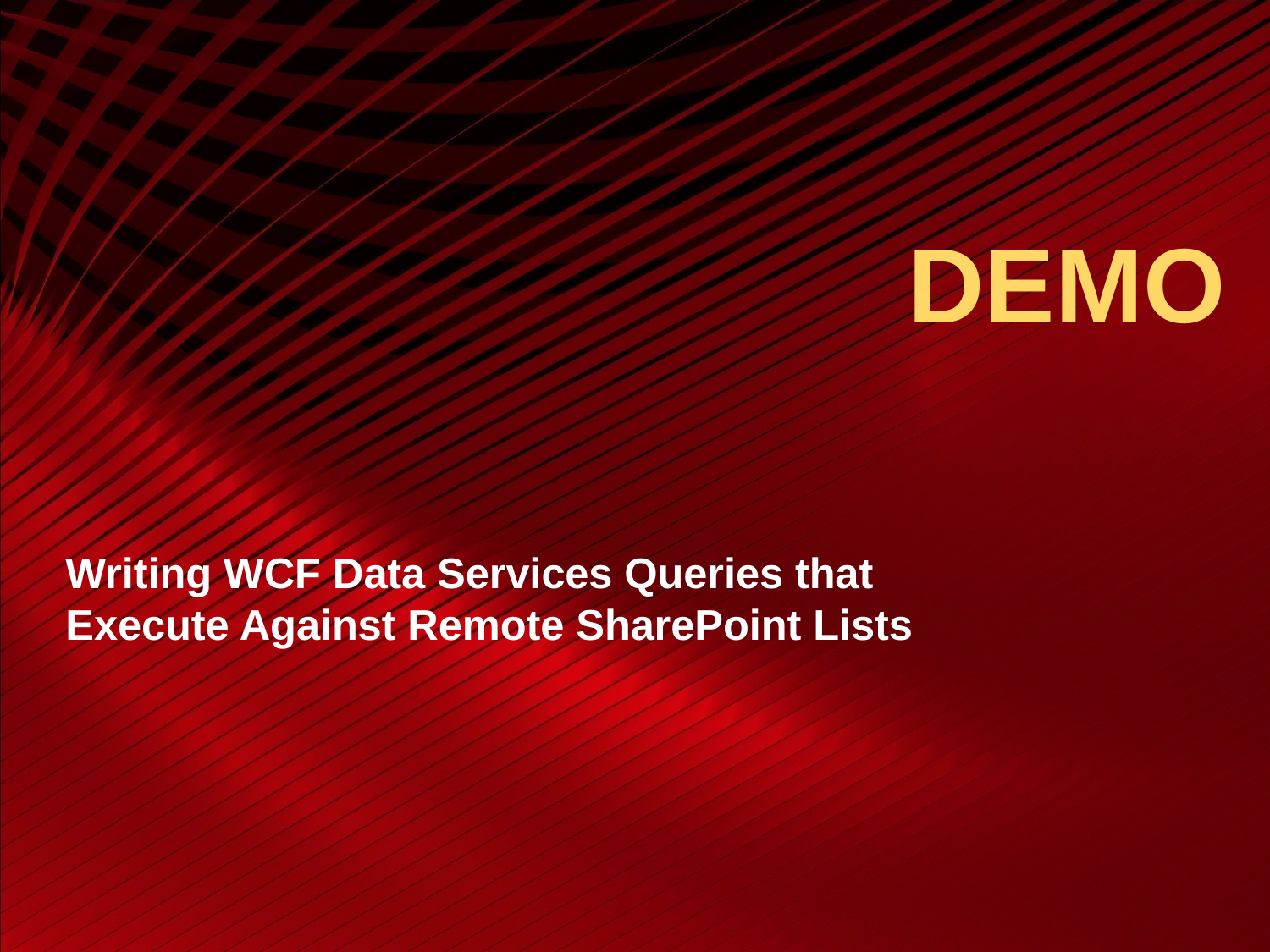

# DEMO
Writing WCF Data Services Queries that Execute Against Remote SharePoint Lists